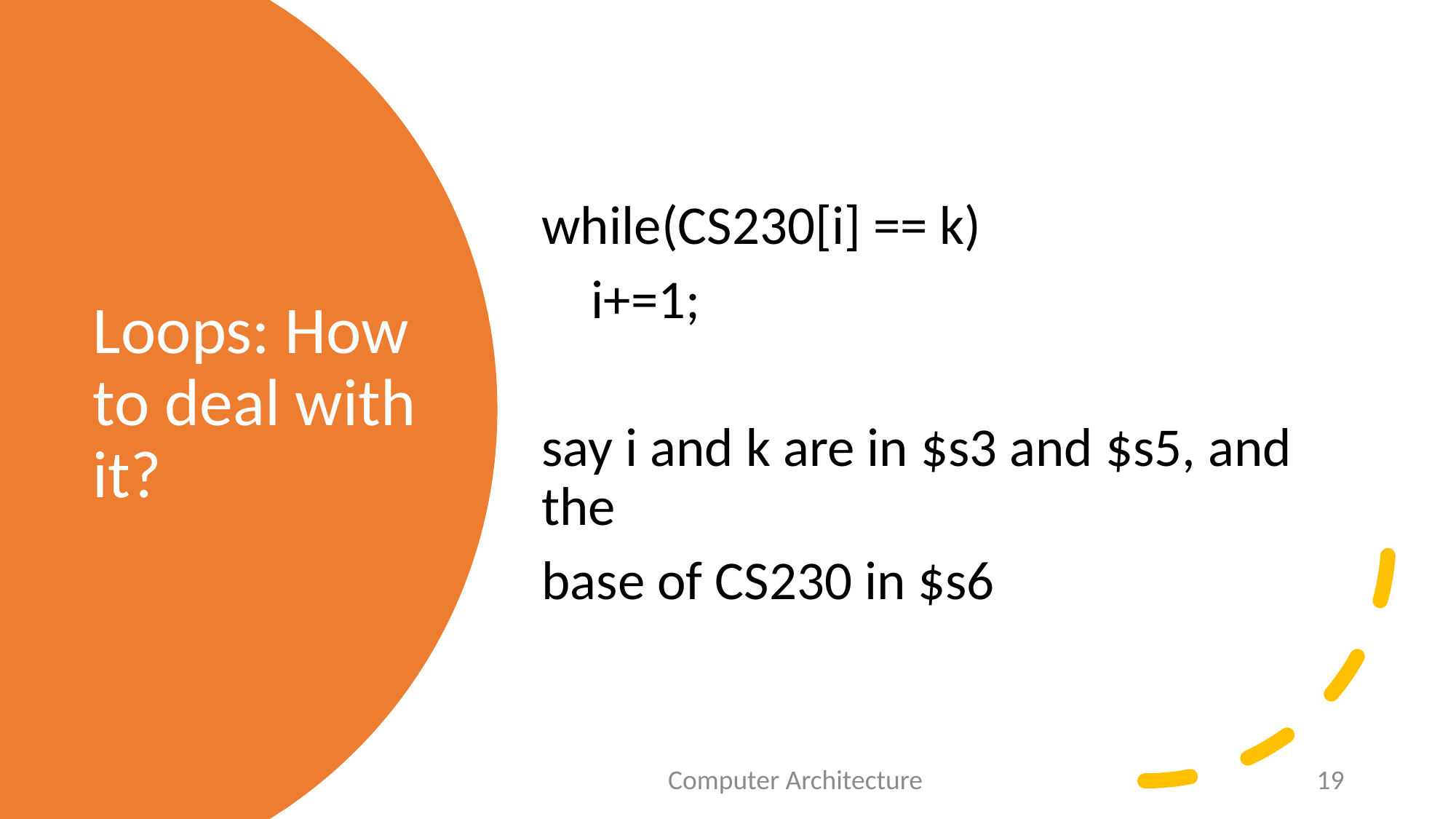

while(CS230[i] == k)
    i+=1;

say i and k are in $s3 and $s5, and the
base of CS230 in $s6
# Loops: How to deal with it?

Computer Architecture
19